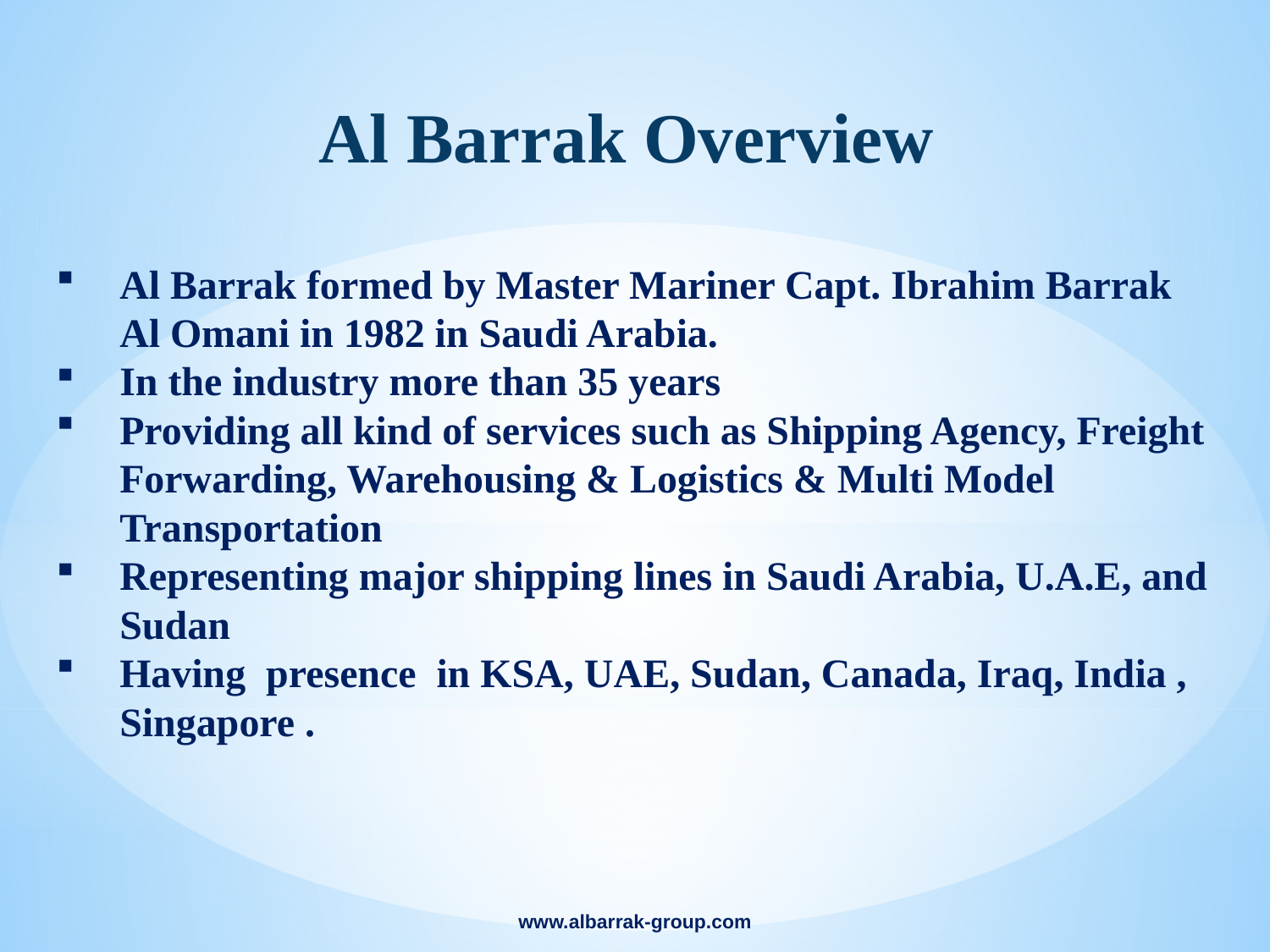

Al Barrak Overview

Al Barrak formed by Master Mariner Capt. Ibrahim Barrak Al Omani in 1982 in Saudi Arabia.
In the industry more than 35 years
Providing all kind of services such as Shipping Agency, Freight Forwarding, Warehousing & Logistics & Multi Model Transportation
Representing major shipping lines in Saudi Arabia, U.A.E, and Sudan
Having  presence  in KSA, UAE, Sudan, Canada, Iraq, India , Singapore .

www.albarrak-group.com